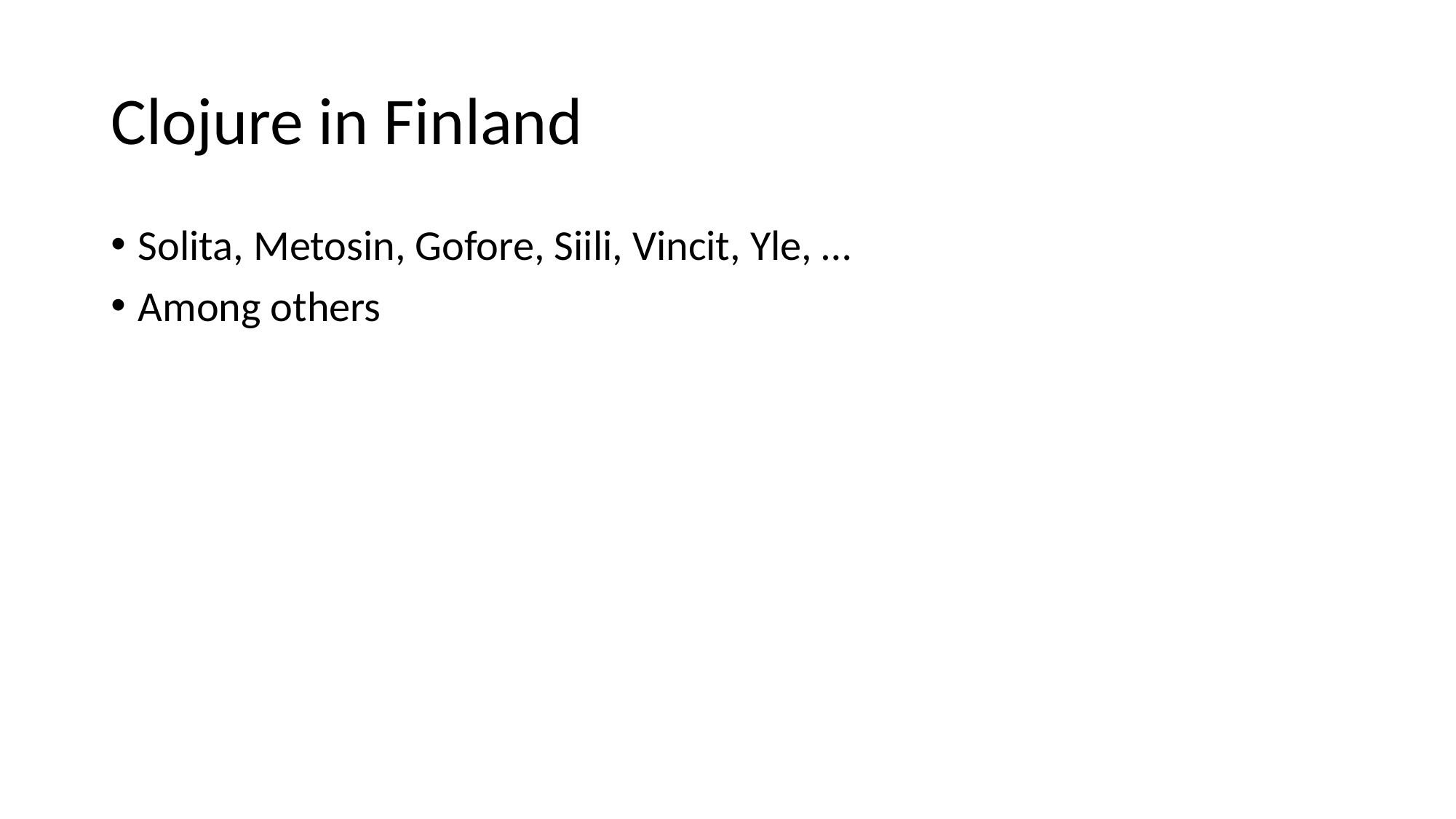

# Clojure in Finland
Solita, Metosin, Gofore, Siili, Vincit, Yle, …
Among others